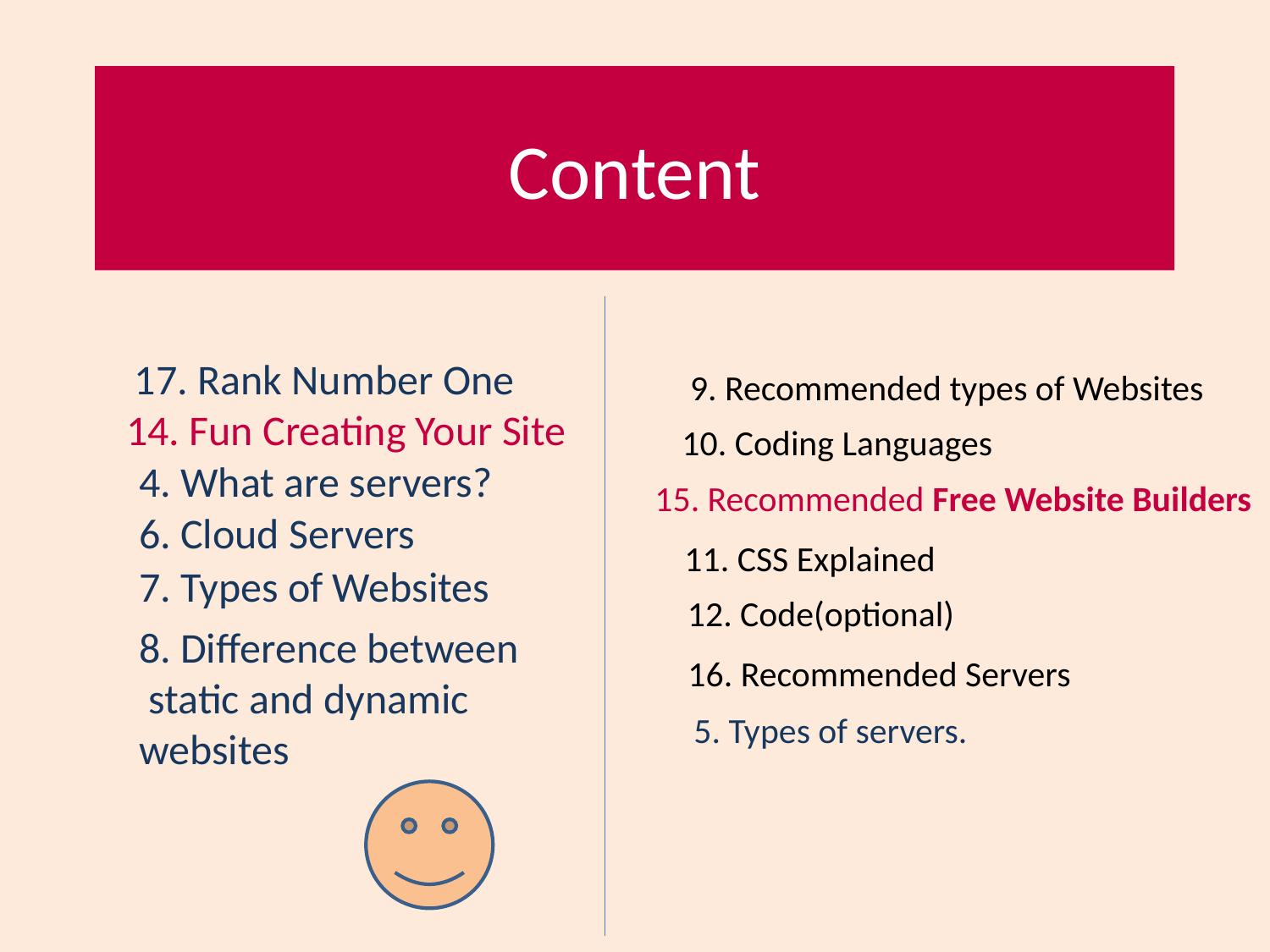

# Content
17. Rank Number One
9. Recommended types of Websites
10. Coding Languages
15. Recommended Free Website Builders
11. CSS Explained
12. Code(optional)
16. Recommended Servers
5. Types of servers.

9. Recommended types of Websites
14. Fun Creating Your Site
10. Coding Languages
4. What are servers?
15. Recommended Free Website Builders
6. Cloud Servers
11. CSS Explained
7. Types of Websites
12. Code(optional)
8. Difference between
 static and dynamic websites
16. Recommended Servers
5. Types of servers.